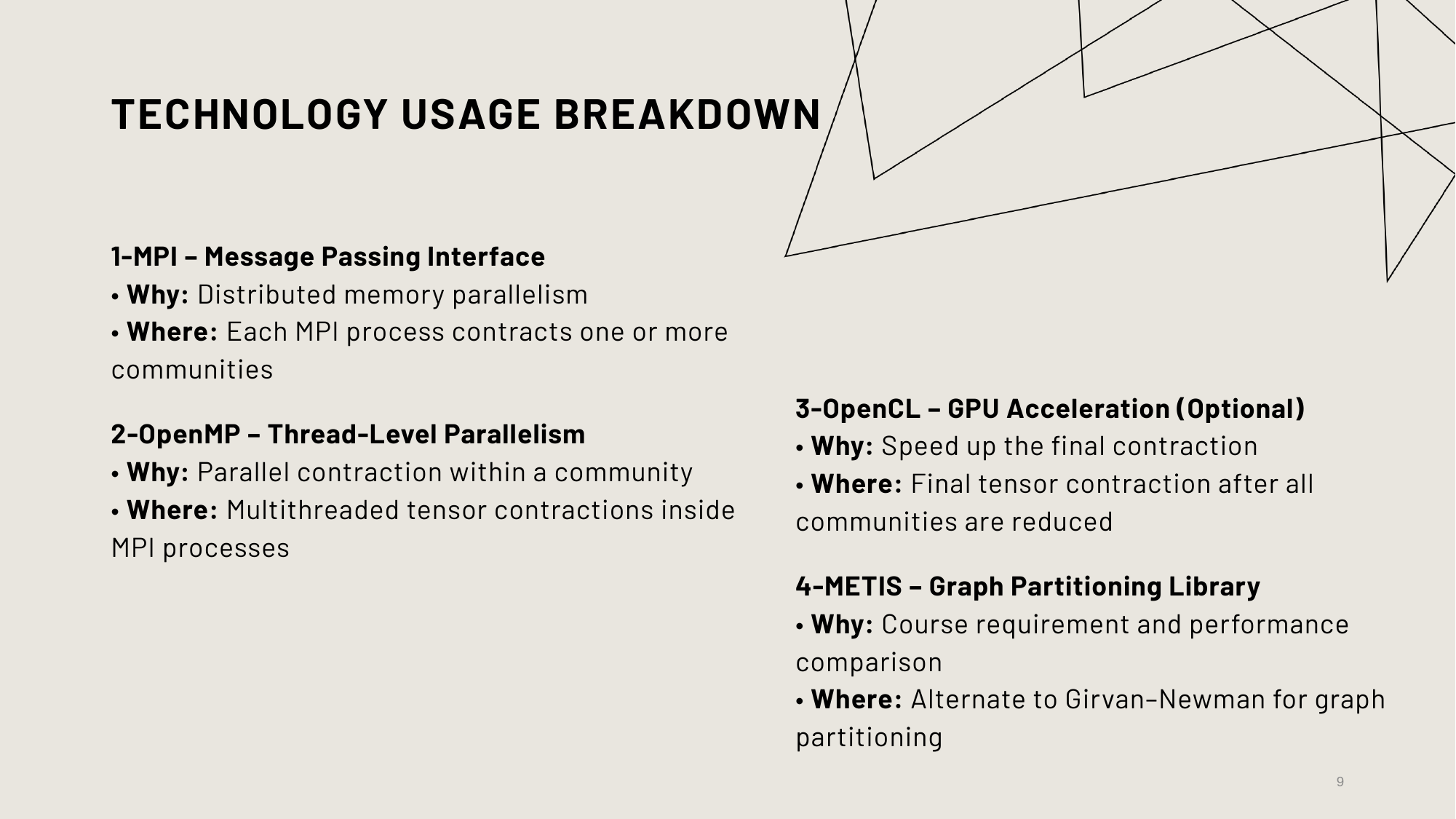

# Technology Usage Breakdown
1-MPI – Message Passing Interface
• Why: Distributed memory parallelism
• Where: Each MPI process contracts one or more communities
2-OpenMP – Thread-Level Parallelism
• Why: Parallel contraction within a community
• Where: Multithreaded tensor contractions inside MPI processes
3-OpenCL – GPU Acceleration (Optional)
• Why: Speed up the final contraction
• Where: Final tensor contraction after all communities are reduced
4-METIS – Graph Partitioning Library
• Why: Course requirement and performance comparison
• Where: Alternate to Girvan–Newman for graph partitioning
9